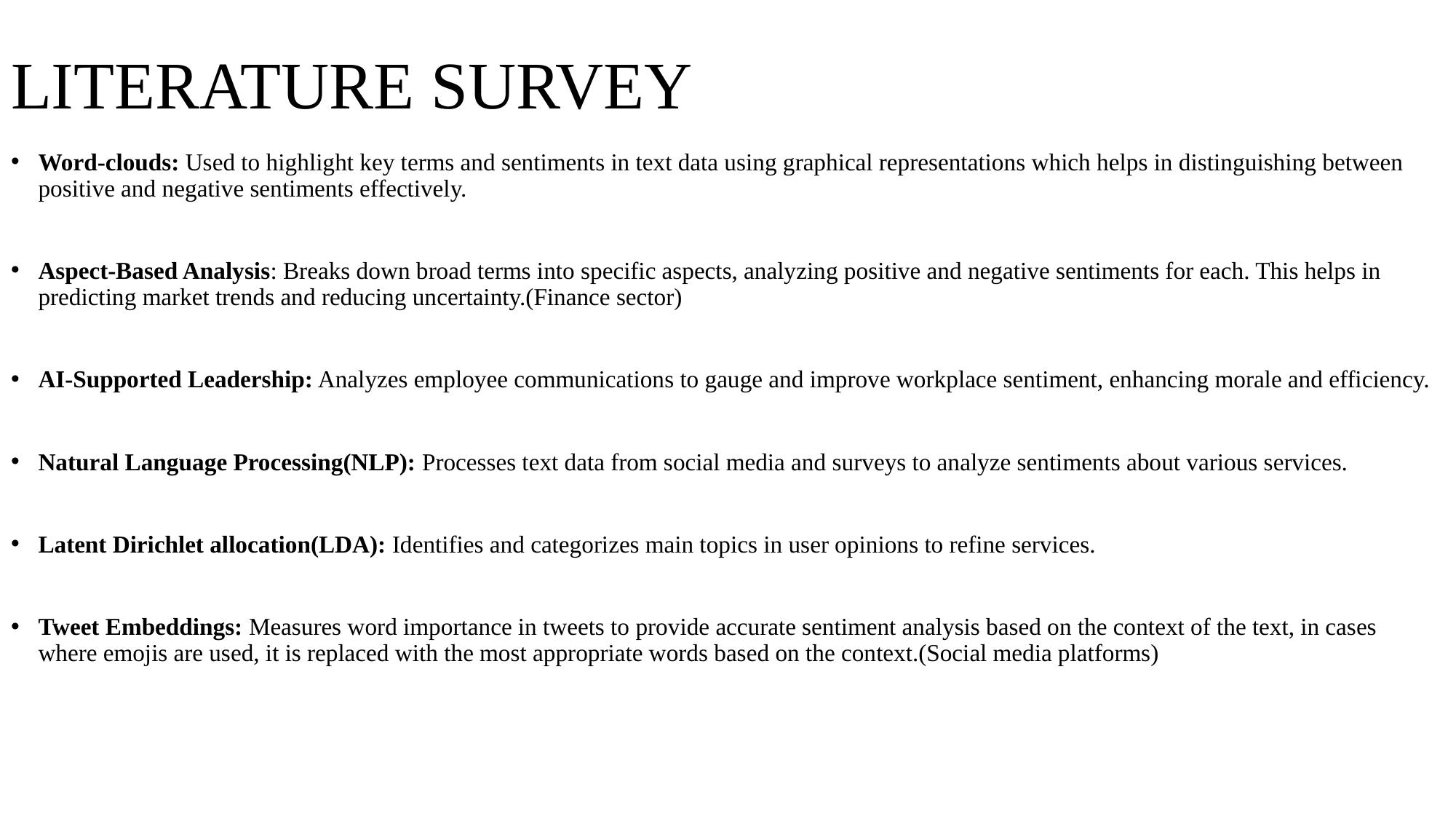

# LITERATURE SURVEY
Word-clouds: Used to highlight key terms and sentiments in text data using graphical representations which helps in distinguishing between positive and negative sentiments effectively.

Aspect-Based Analysis: Breaks down broad terms into specific aspects, analyzing positive and negative sentiments for each. This helps in predicting market trends and reducing uncertainty.(Finance sector)

AI-Supported Leadership: Analyzes employee communications to gauge and improve workplace sentiment, enhancing morale and efficiency.

Natural Language Processing(NLP): Processes text data from social media and surveys to analyze sentiments about various services.

Latent Dirichlet allocation(LDA): Identifies and categorizes main topics in user opinions to refine services.

Tweet Embeddings: Measures word importance in tweets to provide accurate sentiment analysis based on the context of the text, in cases where emojis are used, it is replaced with the most appropriate words based on the context.(Social media platforms)